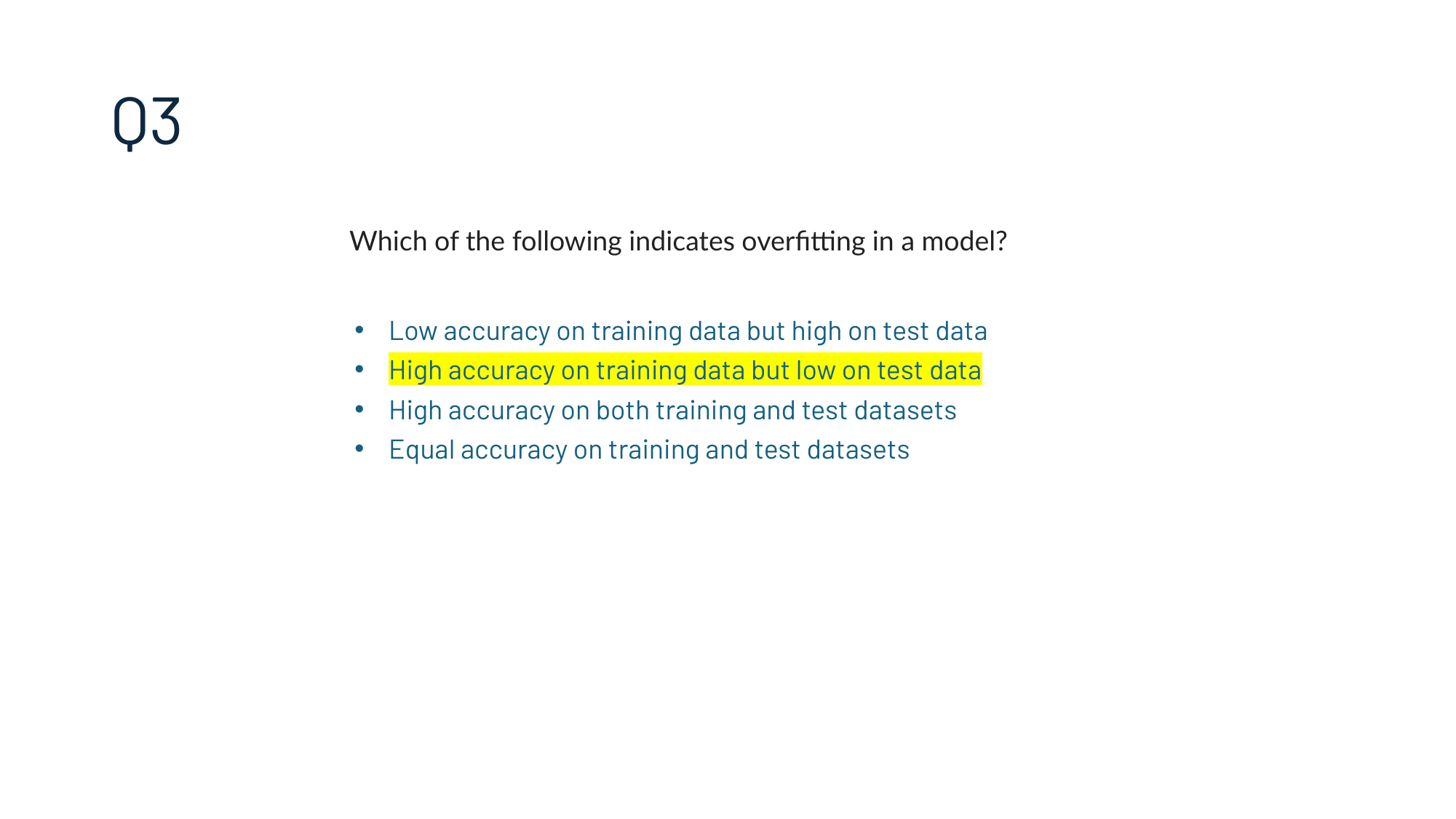

# Q3
Which of the following indicates overfitting in a model?
|  |  | Low accuracy on training data but high on test data |
| --- | --- | --- |
|  |  | High accuracy on training data but low on test data |
|  |  | High accuracy on both training and test datasets |
|  |  | Equal accuracy on training and test datasets |